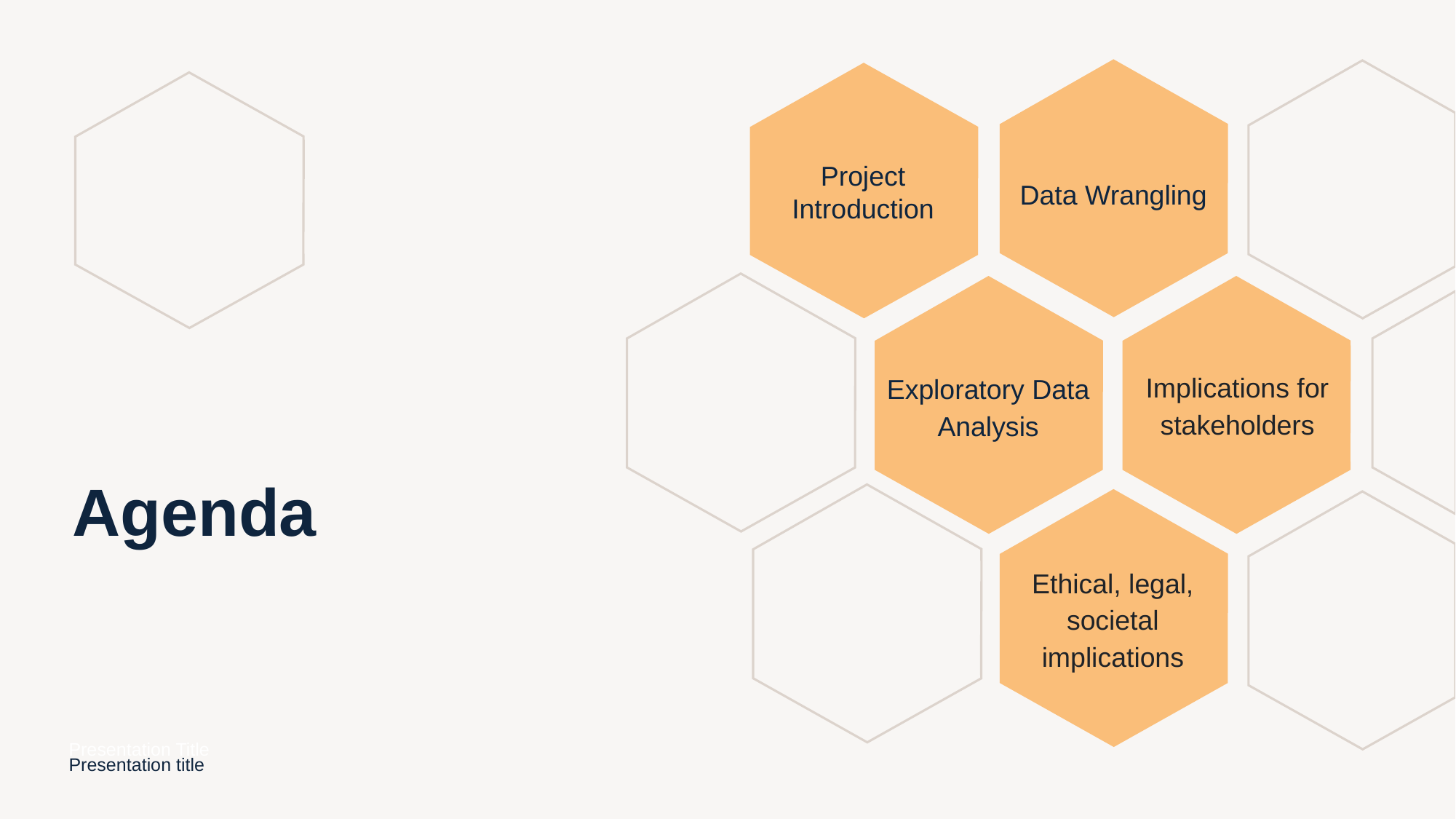

Project Introduction
Data Wrangling
Implications for stakeholders
Exploratory Data Analysis
# Agenda
Ethical, legal, societal implications
Presentation Title
Presentation title